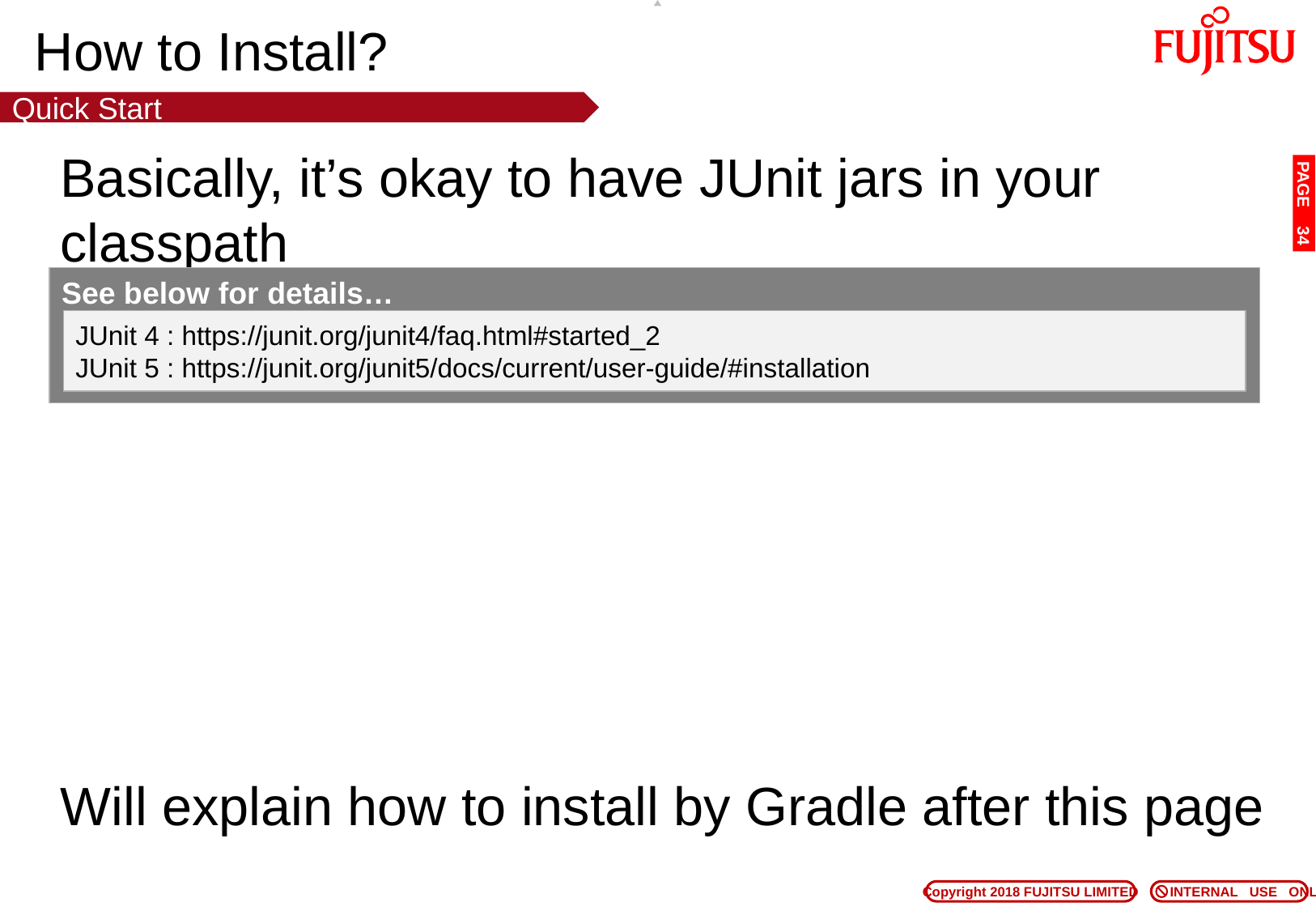

# How to Install?
Quick Start
Basically, it’s okay to have JUnit jars in your classpath
PAGE    34
See below for details…
JUnit 4 : https://junit.org/junit4/faq.html#started_2
JUnit 5 : https://junit.org/junit5/docs/current/user-guide/#installation
Will explain how to install by Gradle after this page